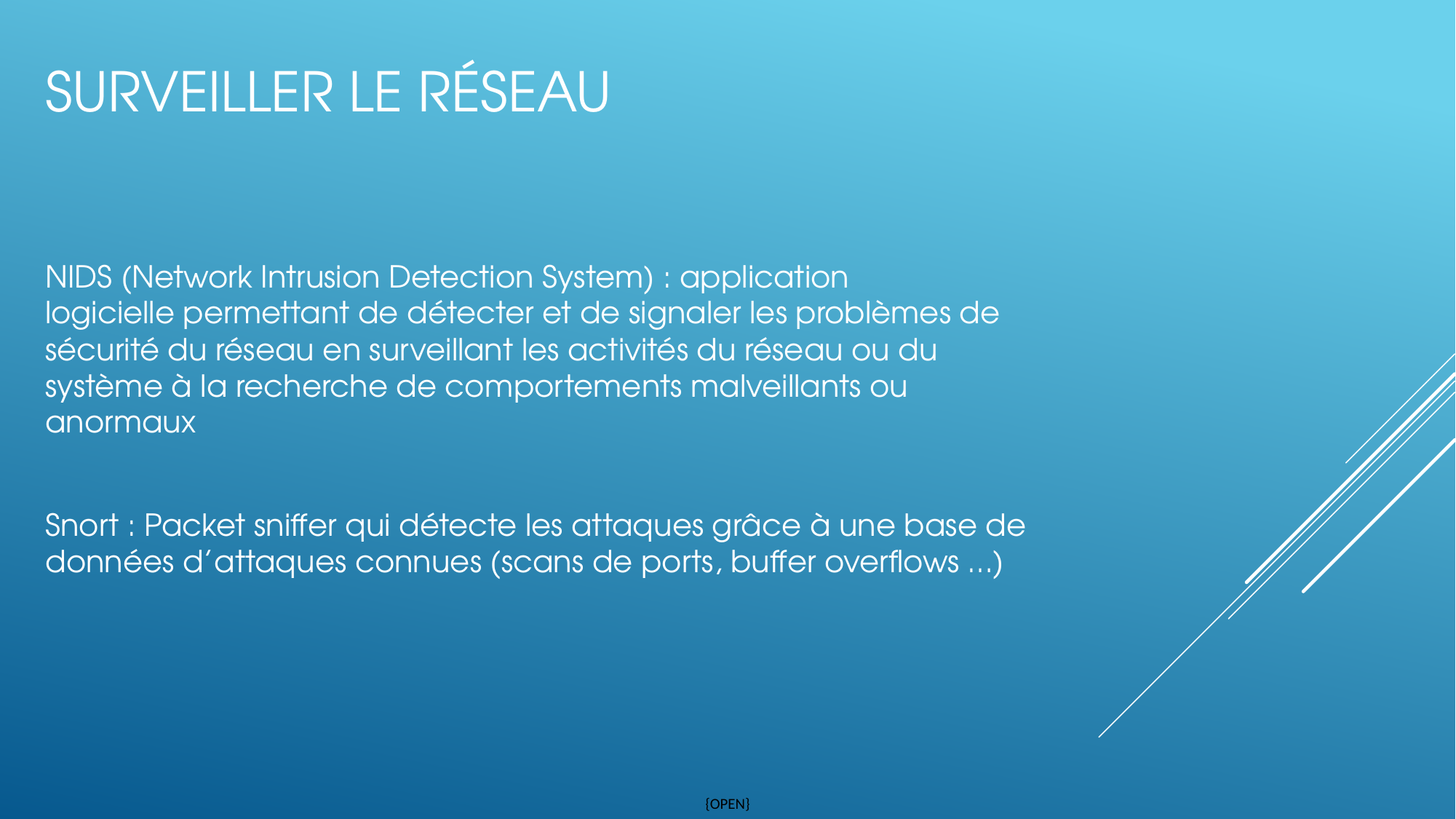

# Surveiller le réseau
NIDS (Network Intrusion Detection System) : application logicielle permettant de détecter et de signaler les problèmes de sécurité du réseau en surveillant les activités du réseau ou du système à la recherche de comportements malveillants ou anormaux

Snort : Packet sniffer qui détecte les attaques grâce à une base de données d’attaques connues (scans de ports, buffer overflows …)